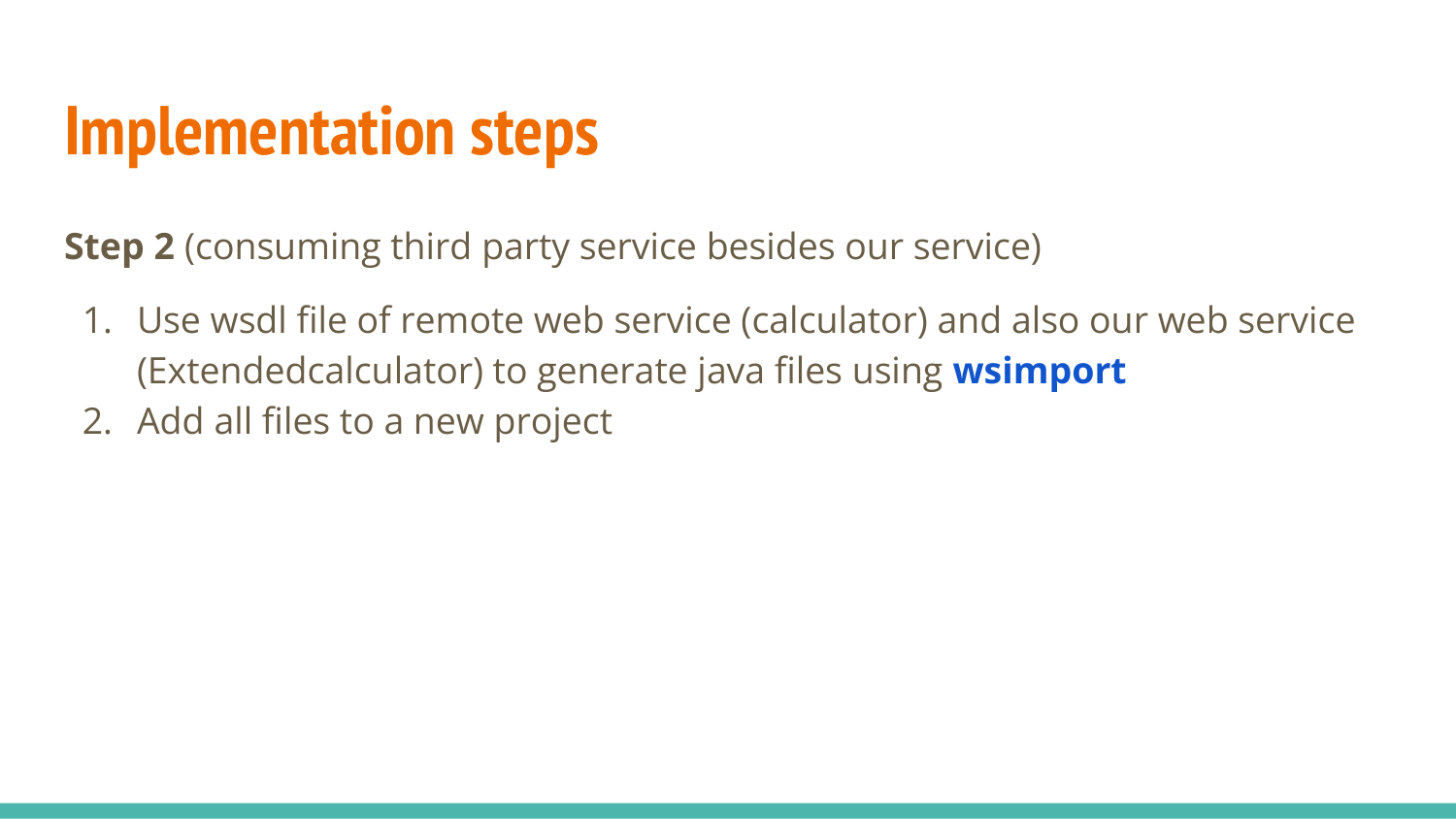

# Implementation steps
Step 2 (consuming third party service besides our service)
Use wsdl file of remote web service (calculator) and also our web service (Extendedcalculator) to generate java files using wsimport
Add all files to a new project